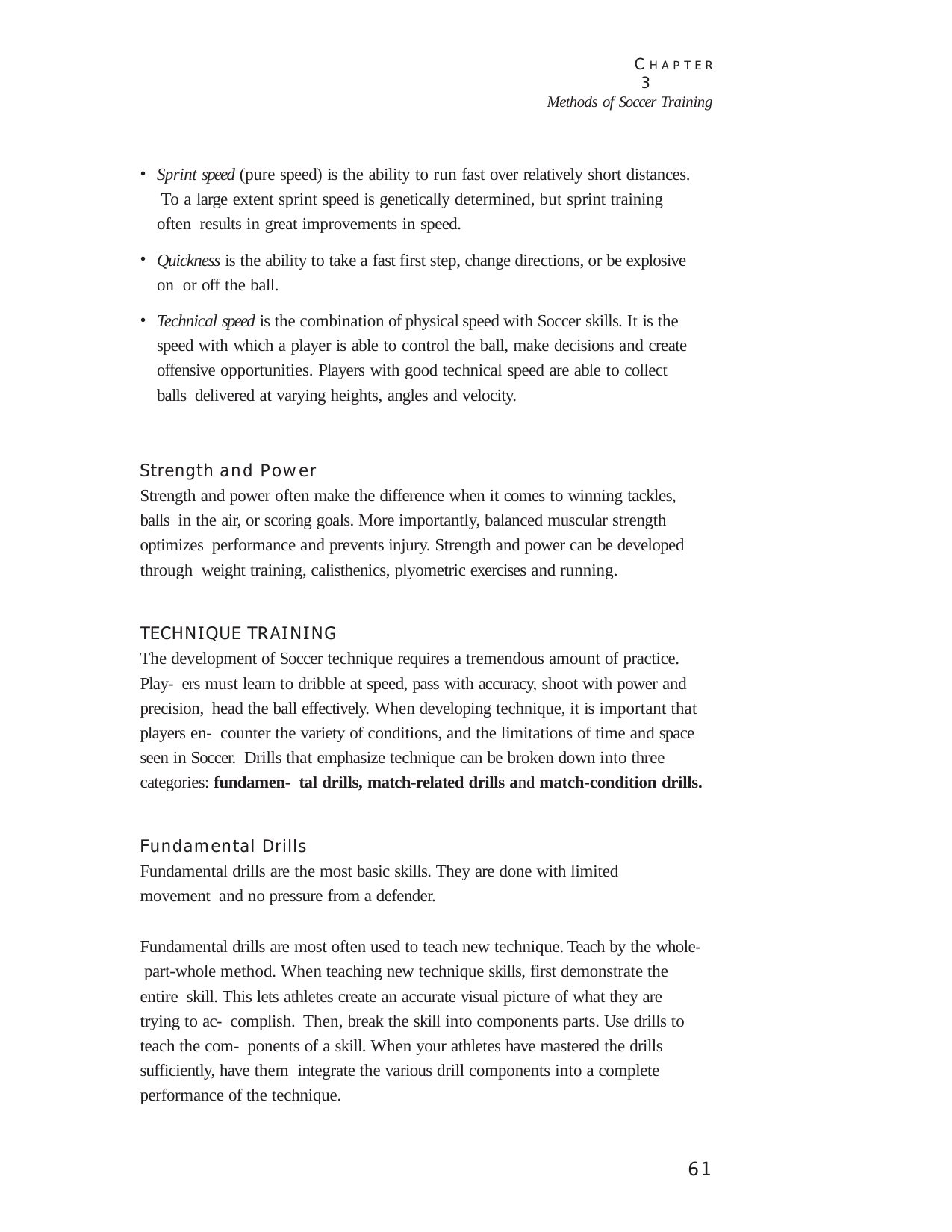

C H A P T E R   3
Methods of Soccer Training
Sprint speed (pure speed) is the ability to run fast over relatively short distances.  To a large extent sprint speed is genetically determined, but sprint training often  results in great improvements in speed.
Quickness is the ability to take a fast first step, change directions, or be explosive on  or off the ball.
Technical speed is the combination of physical speed with Soccer skills. It is the  speed with which a player is able to control the ball, make decisions and create  offensive opportunities. Players with good technical speed are able to collect balls  delivered at varying heights, angles and velocity.

Strength and Power
Strength and power often make the difference when it comes to winning tackles, balls  in the air, or scoring goals. More importantly, balanced muscular strength optimizes  performance and prevents injury. Strength and power can be developed through  weight training, calisthenics, plyometric exercises and running.

TECHNIQUE TRAINING
The development of Soccer technique requires a tremendous amount of practice. Play-  ers must learn to dribble at speed, pass with accuracy, shoot with power and precision,  head the ball effectively. When developing technique, it is important that players en-  counter the variety of conditions, and the limitations of time and space seen in Soccer.  Drills that emphasize technique can be broken down into three categories: fundamen-  tal drills, match-related drills and match-condition drills.

Fundamental Drills
Fundamental drills are the most basic skills. They are done with limited movement  and no pressure from a defender.

Fundamental drills are most often used to teach new technique. Teach by the whole-  part-whole method. When teaching new technique skills, first demonstrate the entire  skill. This lets athletes create an accurate visual picture of what they are trying to ac-  complish. Then, break the skill into components parts. Use drills to teach the com-  ponents of a skill. When your athletes have mastered the drills sufficiently, have them  integrate the various drill components into a complete performance of the technique.
61